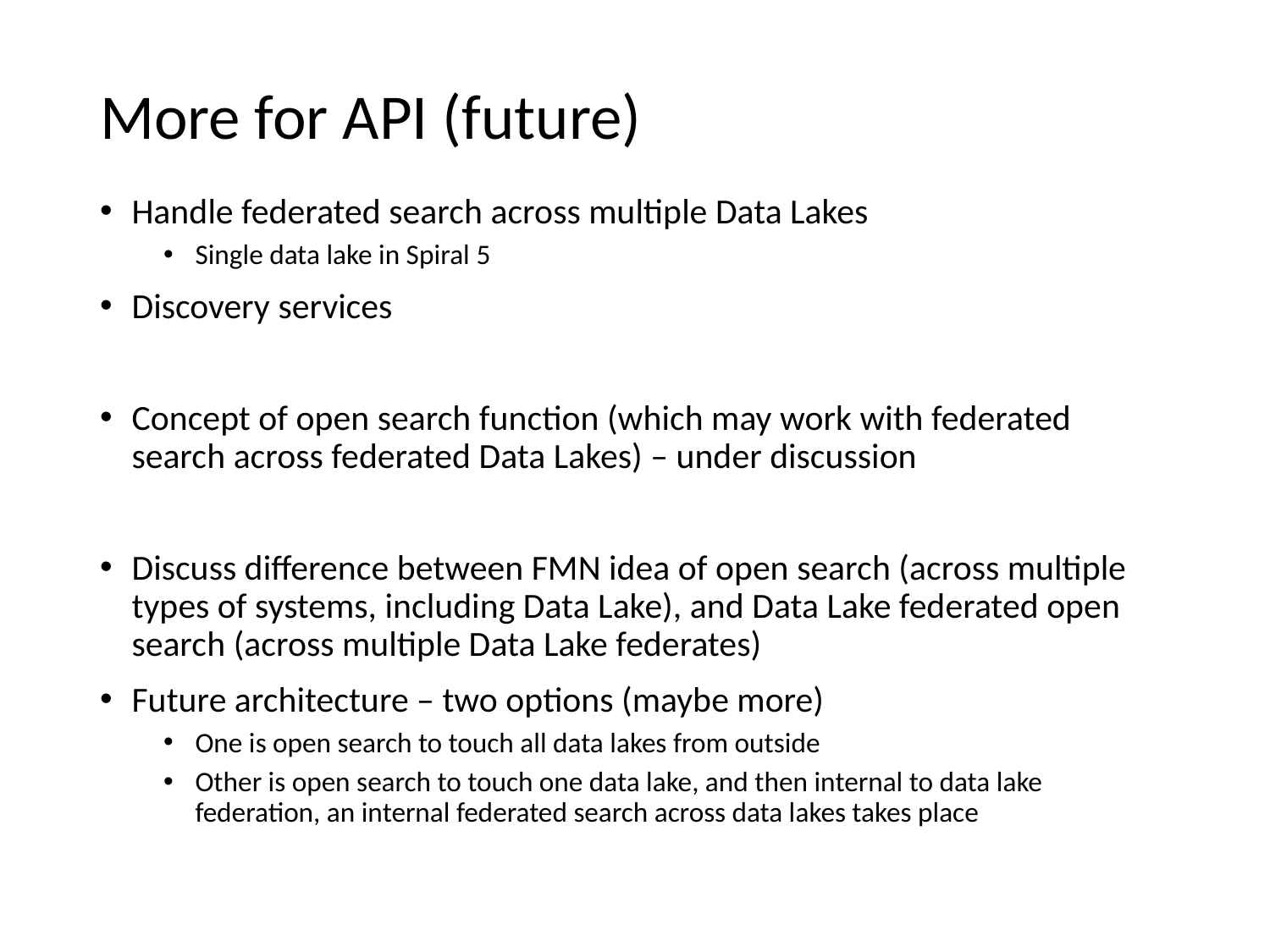

# More for API (future)
Handle federated search across multiple Data Lakes
Single data lake in Spiral 5
Discovery services

Concept of open search function (which may work with federated search across federated Data Lakes) – under discussion

Discuss difference between FMN idea of open search (across multiple types of systems, including Data Lake), and Data Lake federated open search (across multiple Data Lake federates)
Future architecture – two options (maybe more)
One is open search to touch all data lakes from outside
Other is open search to touch one data lake, and then internal to data lake federation, an internal federated search across data lakes takes place